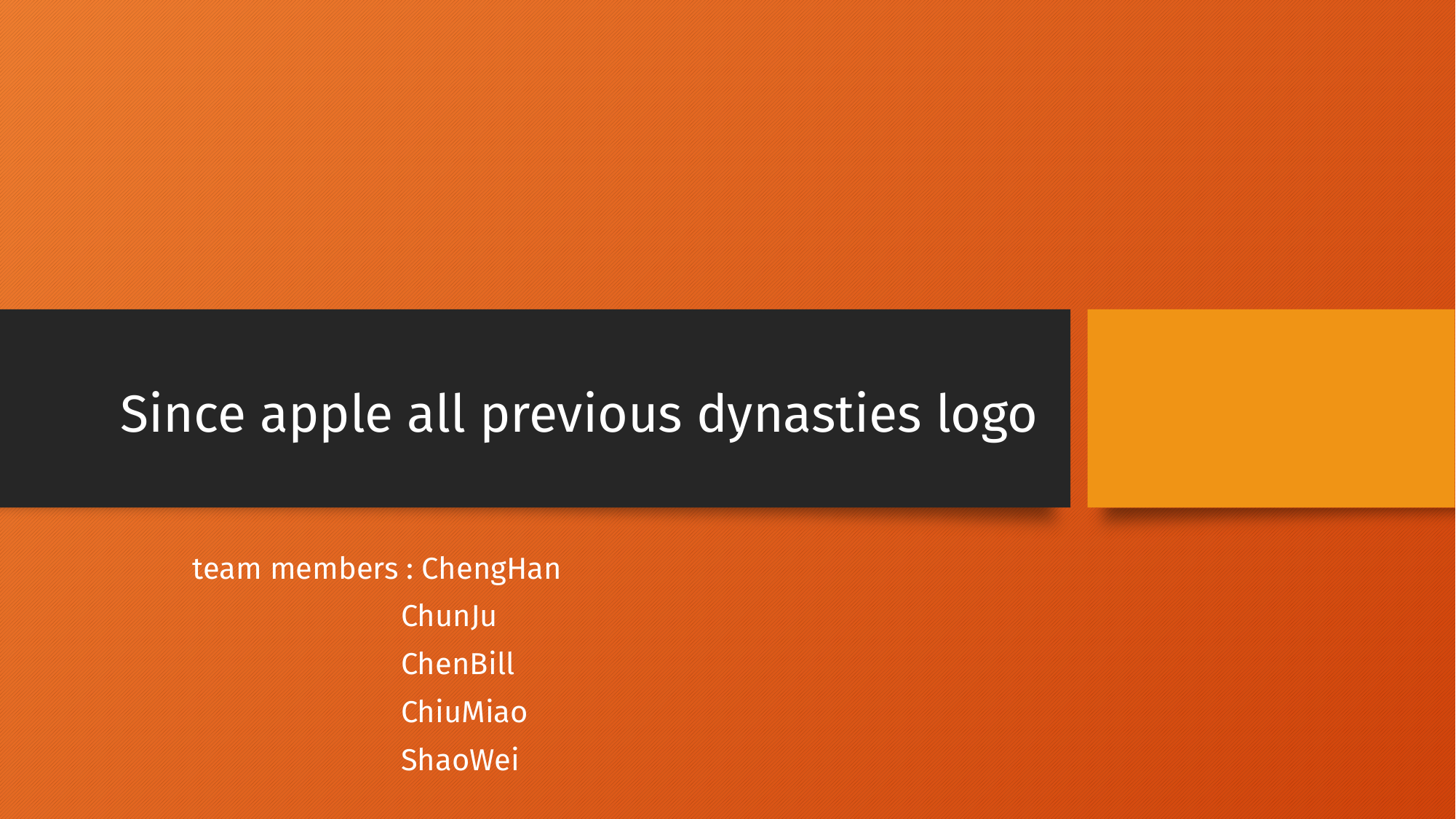

# Since apple all previous dynasties logo
team members : ChengHan
                          ChunJu
                          ChenBill
                          ChiuMiao
                          ShaoWei